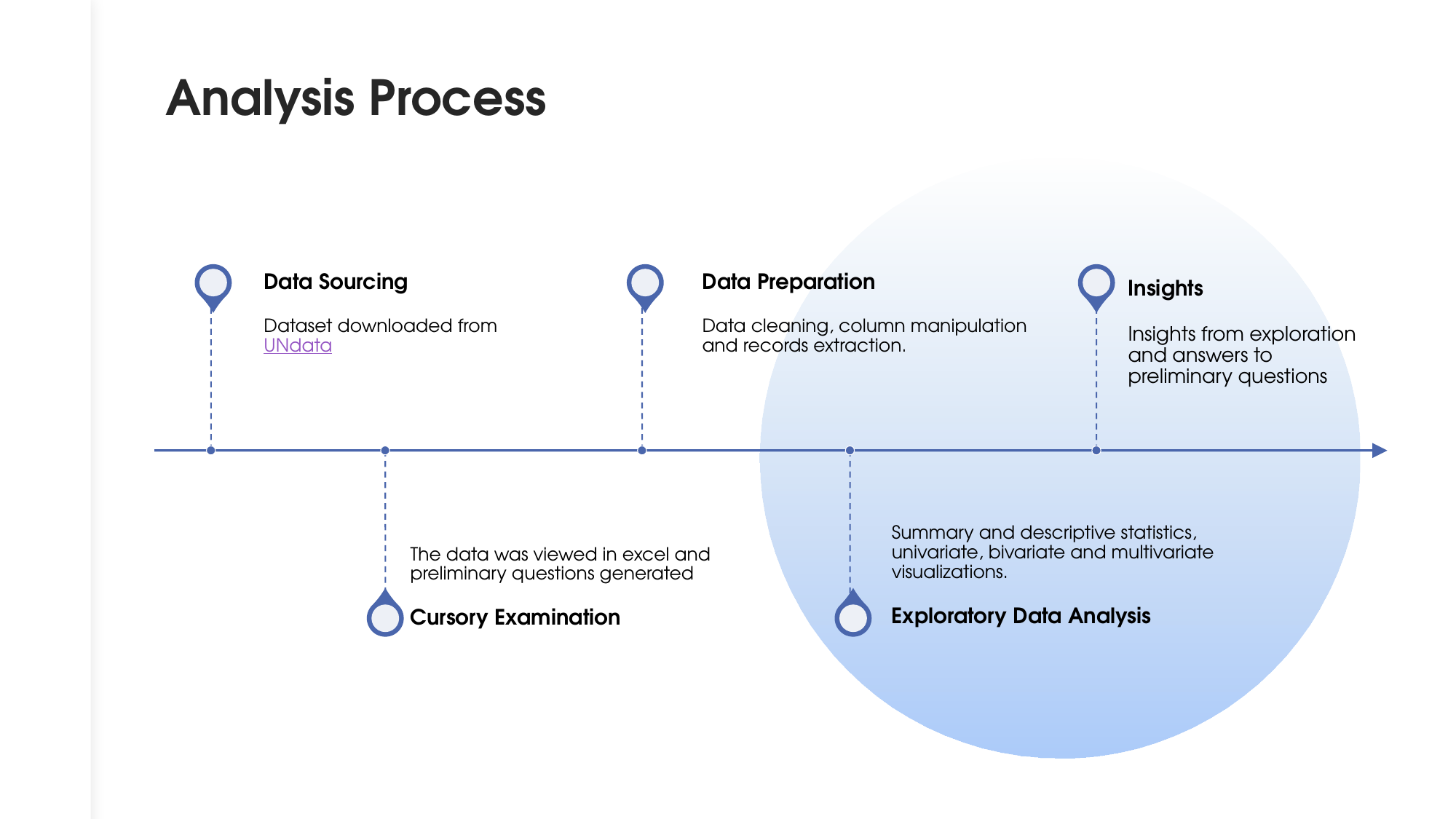

# Analysis Process
Dataset downloaded from UNdata
Data Sourcing
The data was viewed in excel and preliminary questions generated
Cursory Examination
Data cleaning, column manipulation and records extraction.
Data Preparation
Summary and descriptive statistics, univariate, bivariate and multivariate visualizations.
Exploratory Data Analysis
Insights from exploration and answers to preliminary questions

Insights